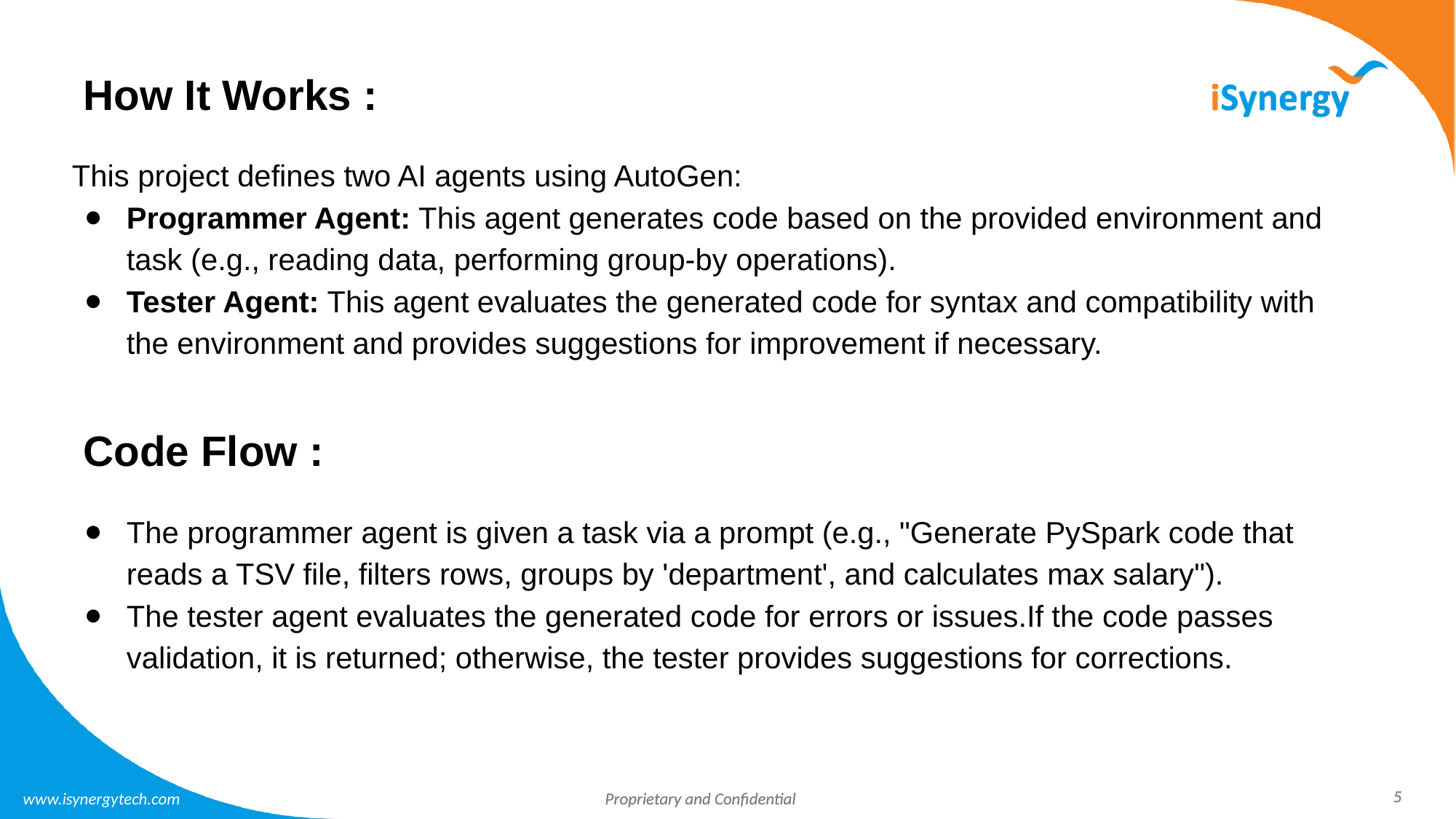

How It Works :
This project defines two AI agents using AutoGen:
Programmer Agent: This agent generates code based on the provided environment and task (e.g., reading data, performing group-by operations).
Tester Agent: This agent evaluates the generated code for syntax and compatibility with the environment and provides suggestions for improvement if necessary.

# Code Flow :
The programmer agent is given a task via a prompt (e.g., "Generate PySpark code that reads a TSV file, filters rows, groups by 'department', and calculates max salary").
The tester agent evaluates the generated code for errors or issues.If the code passes validation, it is returned; otherwise, the tester provides suggestions for corrections.